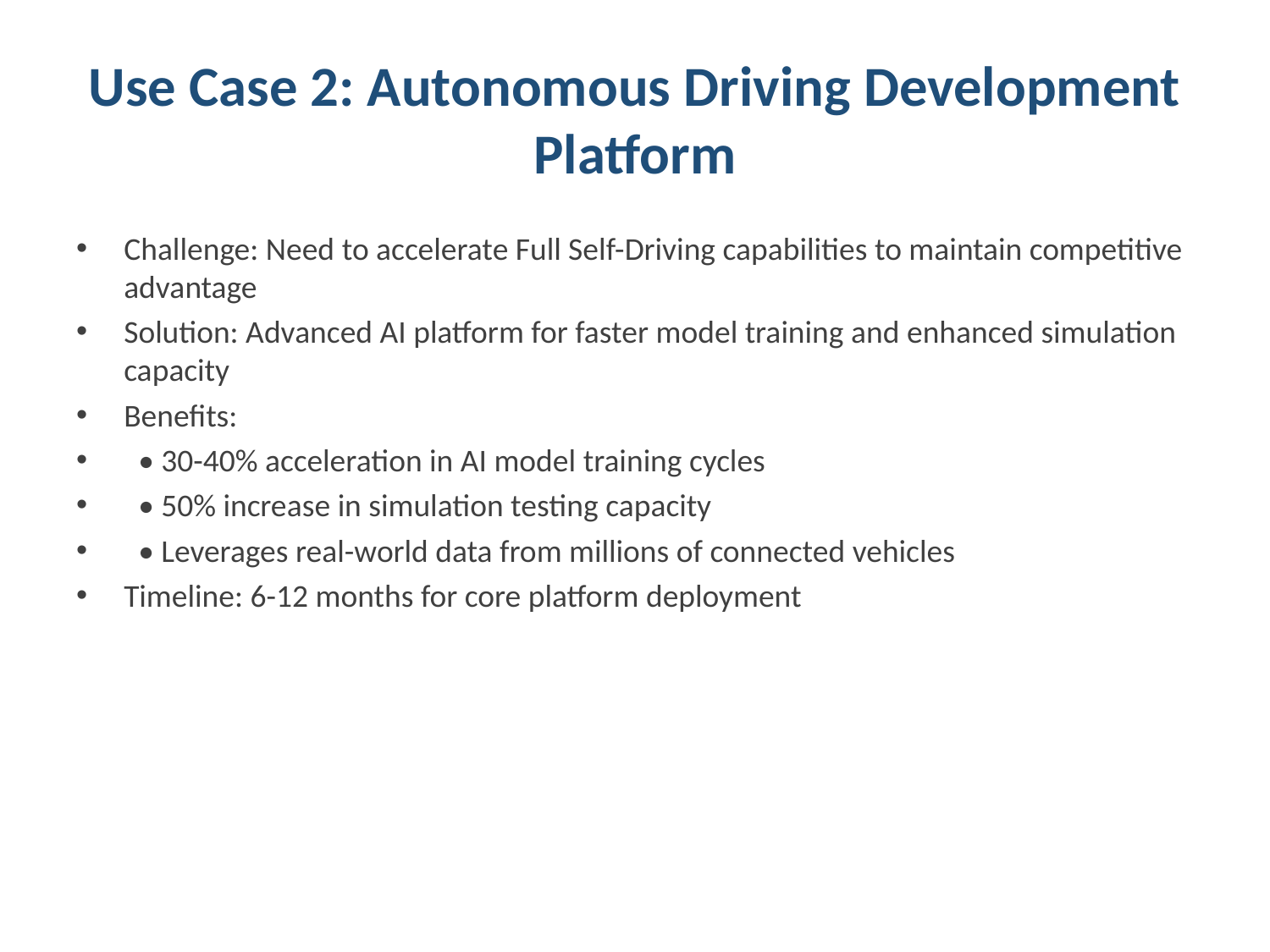

# Use Case 2: Autonomous Driving Development Platform
Challenge: Need to accelerate Full Self-Driving capabilities to maintain competitive advantage
Solution: Advanced AI platform for faster model training and enhanced simulation capacity
Benefits:
  • 30-40% acceleration in AI model training cycles
  • 50% increase in simulation testing capacity
  • Leverages real-world data from millions of connected vehicles
Timeline: 6-12 months for core platform deployment